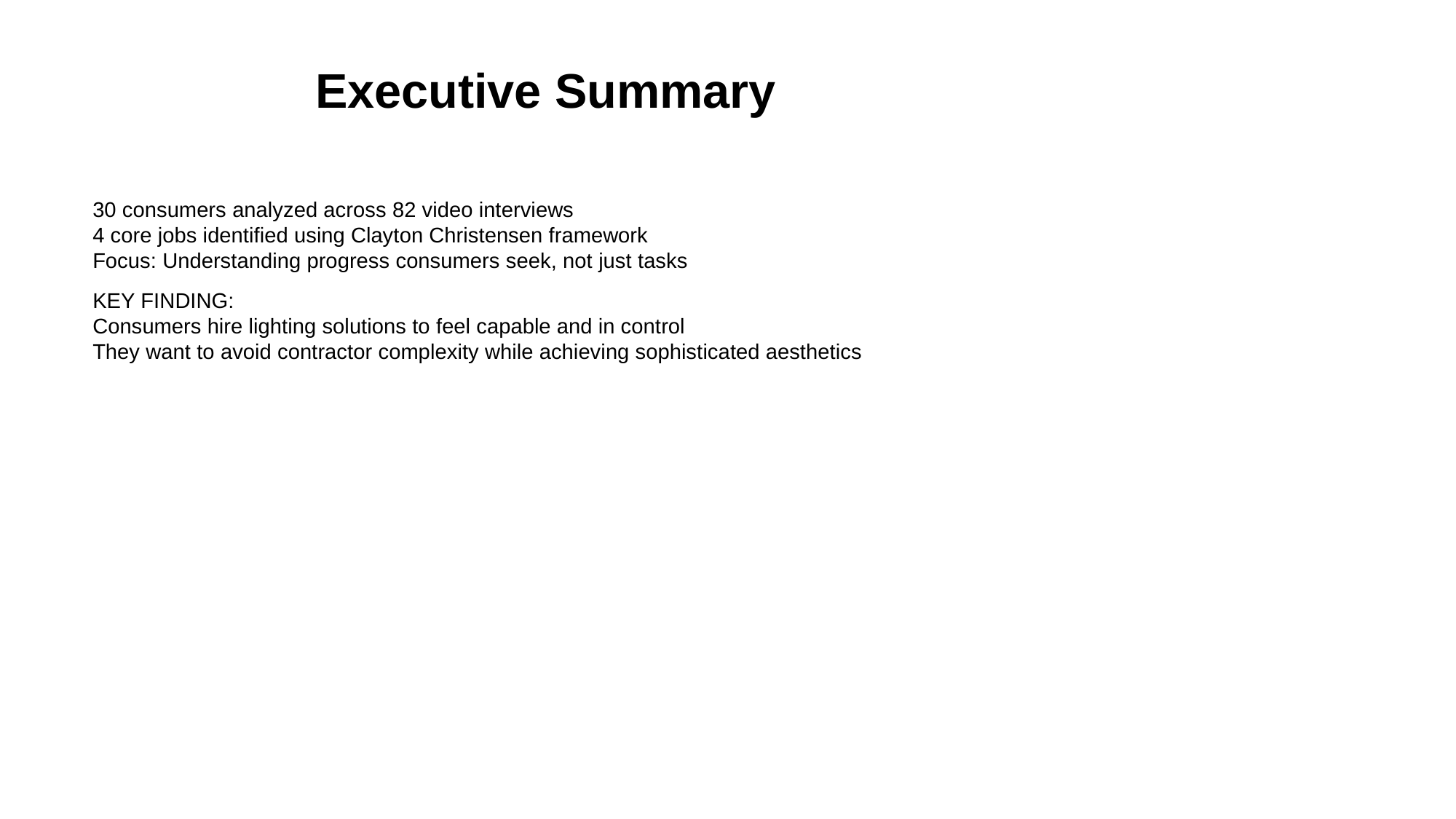

Executive Summary
30 consumers analyzed across 82 video interviews
4 core jobs identified using Clayton Christensen framework
Focus: Understanding progress consumers seek, not just tasks

KEY FINDING:
Consumers hire lighting solutions to feel capable and in control
They want to avoid contractor complexity while achieving sophisticated aesthetics